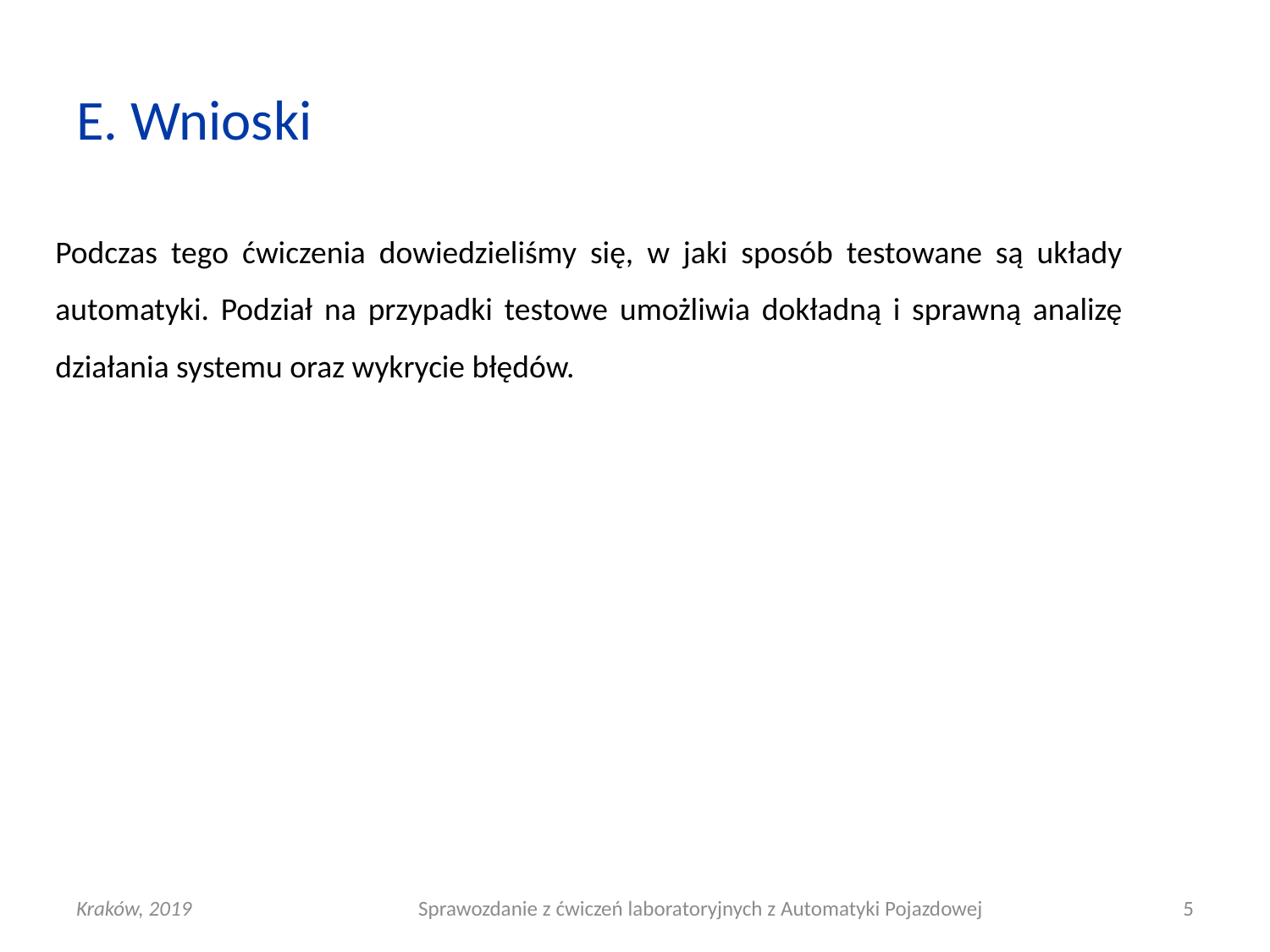

# E. Wnioski
Podczas tego ćwiczenia dowiedzieliśmy się, w jaki sposób testowane są układy automatyki. Podział na przypadki testowe umożliwia dokładną i sprawną analizę działania systemu oraz wykrycie błędów.

Kraków, 2019
Sprawozdanie z ćwiczeń laboratoryjnych z Automatyki Pojazdowej
5